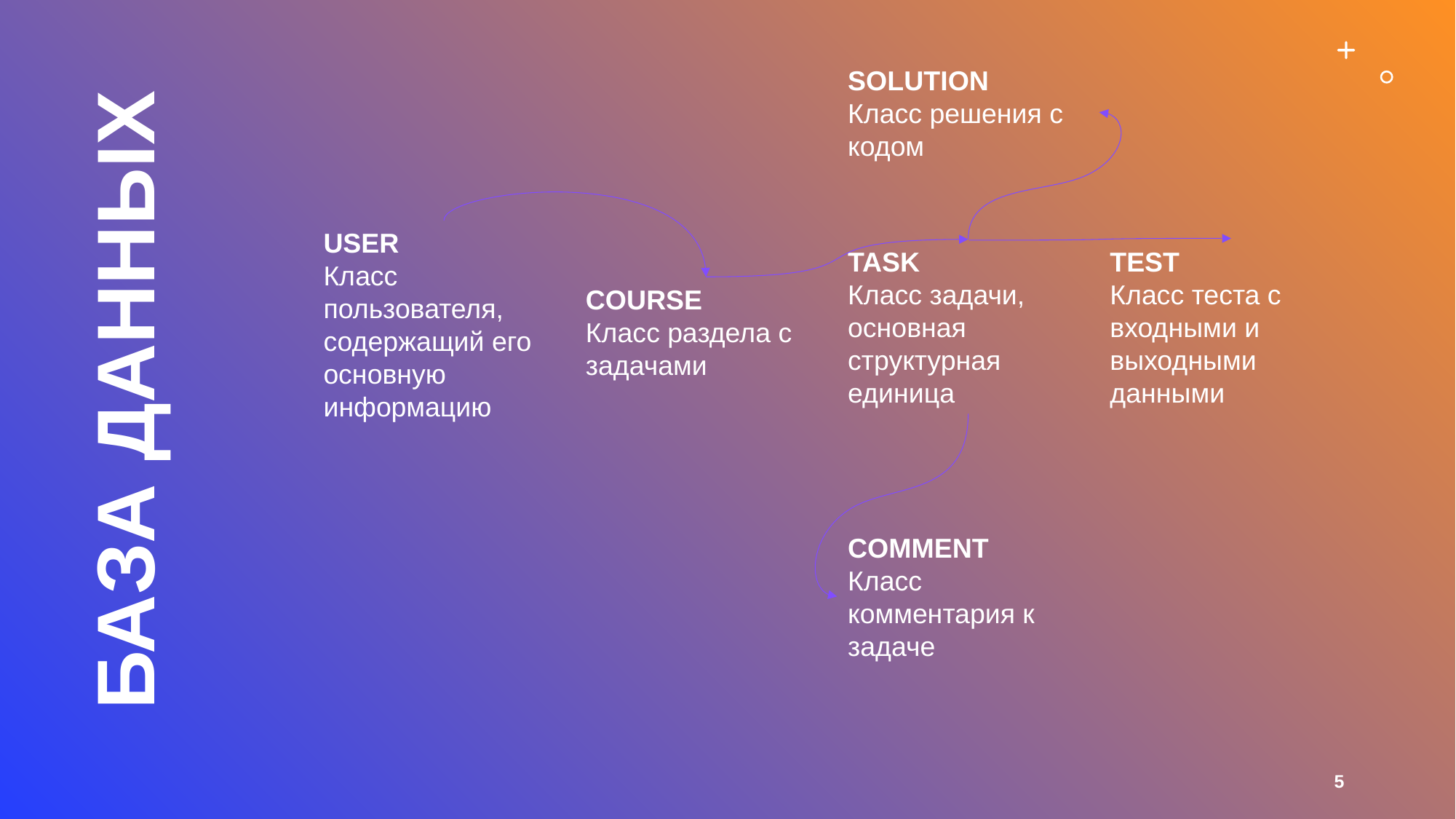

SOLUTION
Класс решения с кодом
USER
Класс пользователя, содержащий его основную информацию
TASK
Класс задачи, основная структурная единица
COURSE
Класс раздела с задачами
COMMENT
Класс комментария к задаче
TEST
Класс теста с входными и выходными данными
# БазА данных
5